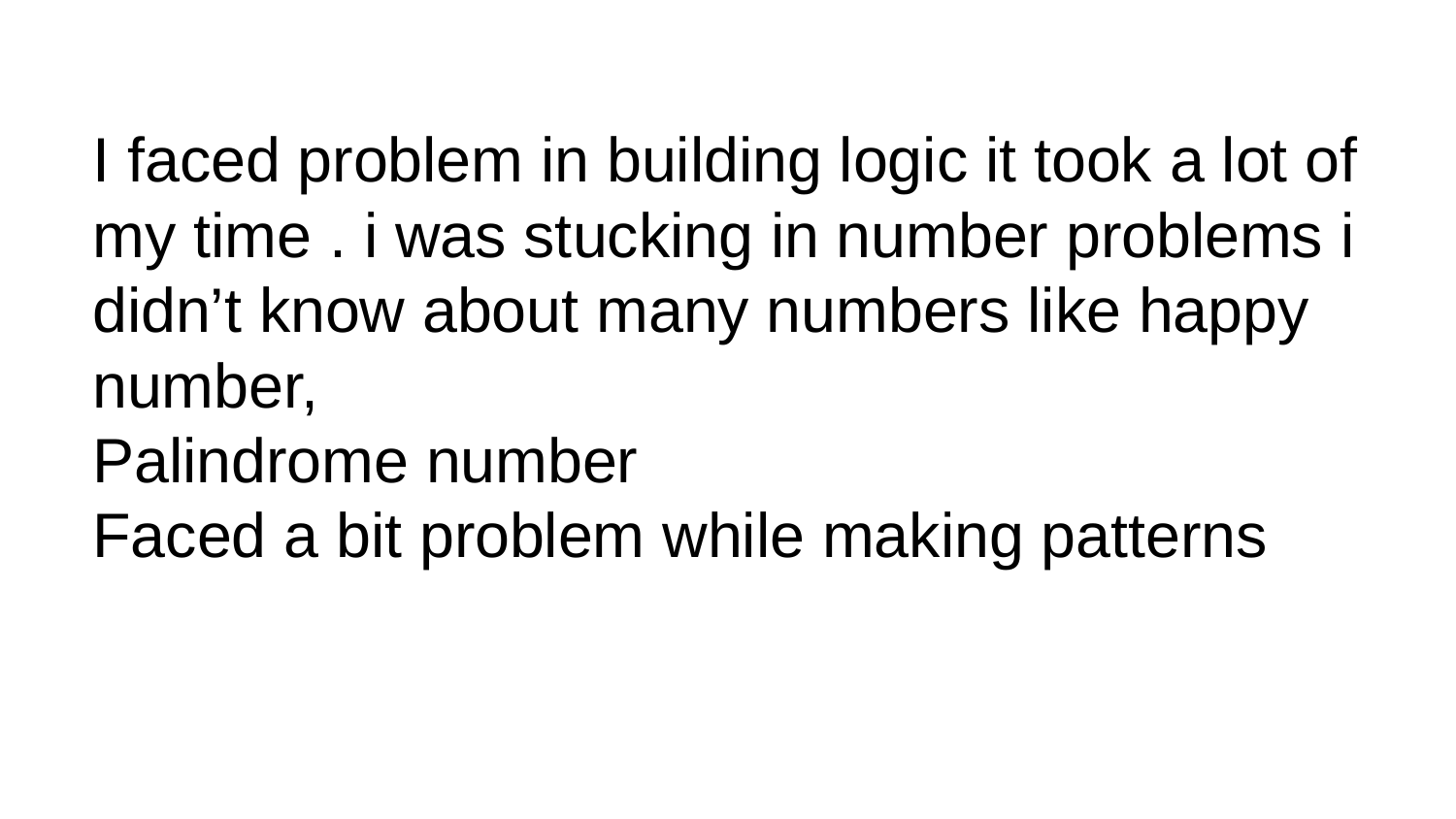

# I faced problem in building logic it took a lot of my time . i was stucking in number problems i didn’t know about many numbers like happy number,
Palindrome number
Faced a bit problem while making patterns